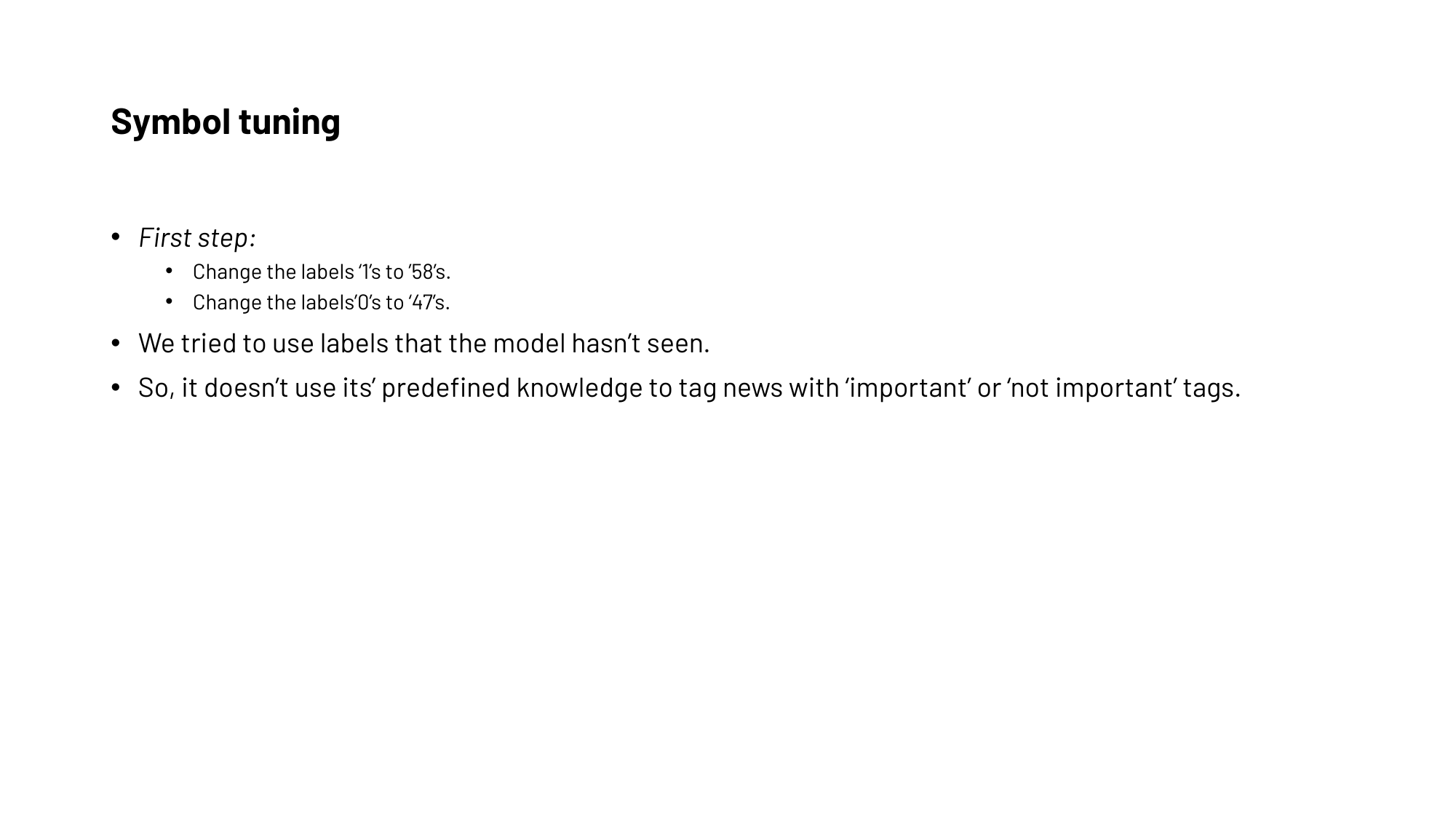

# Symbol tuning
First step:
Change the labels ‘1’s to ’58’s.
Change the labels’0’s to ‘47’s.
We tried to use labels that the model hasn’t seen.
So, it doesn’t use its’ predefined knowledge to tag news with ‘important’ or ‘not important’ tags.